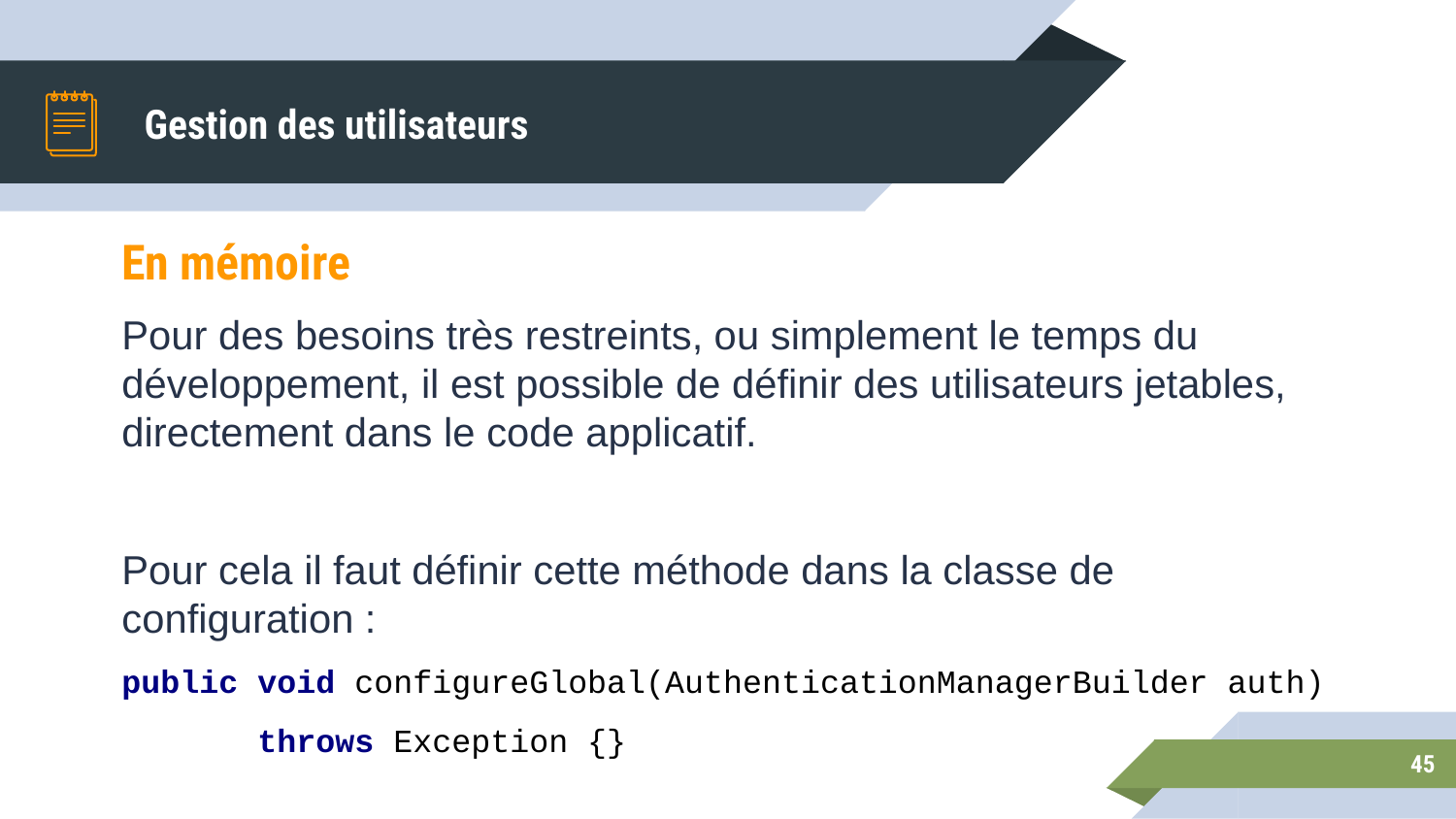

# Gestion des utilisateurs

En mémoire
Pour des besoins très restreints, ou simplement le temps du développement, il est possible de définir des utilisateurs jetables, directement dans le code applicatif.

Pour cela il faut définir cette méthode dans la classe de configuration :
public void configureGlobal(AuthenticationManagerBuilder auth)
       throws Exception {}

45